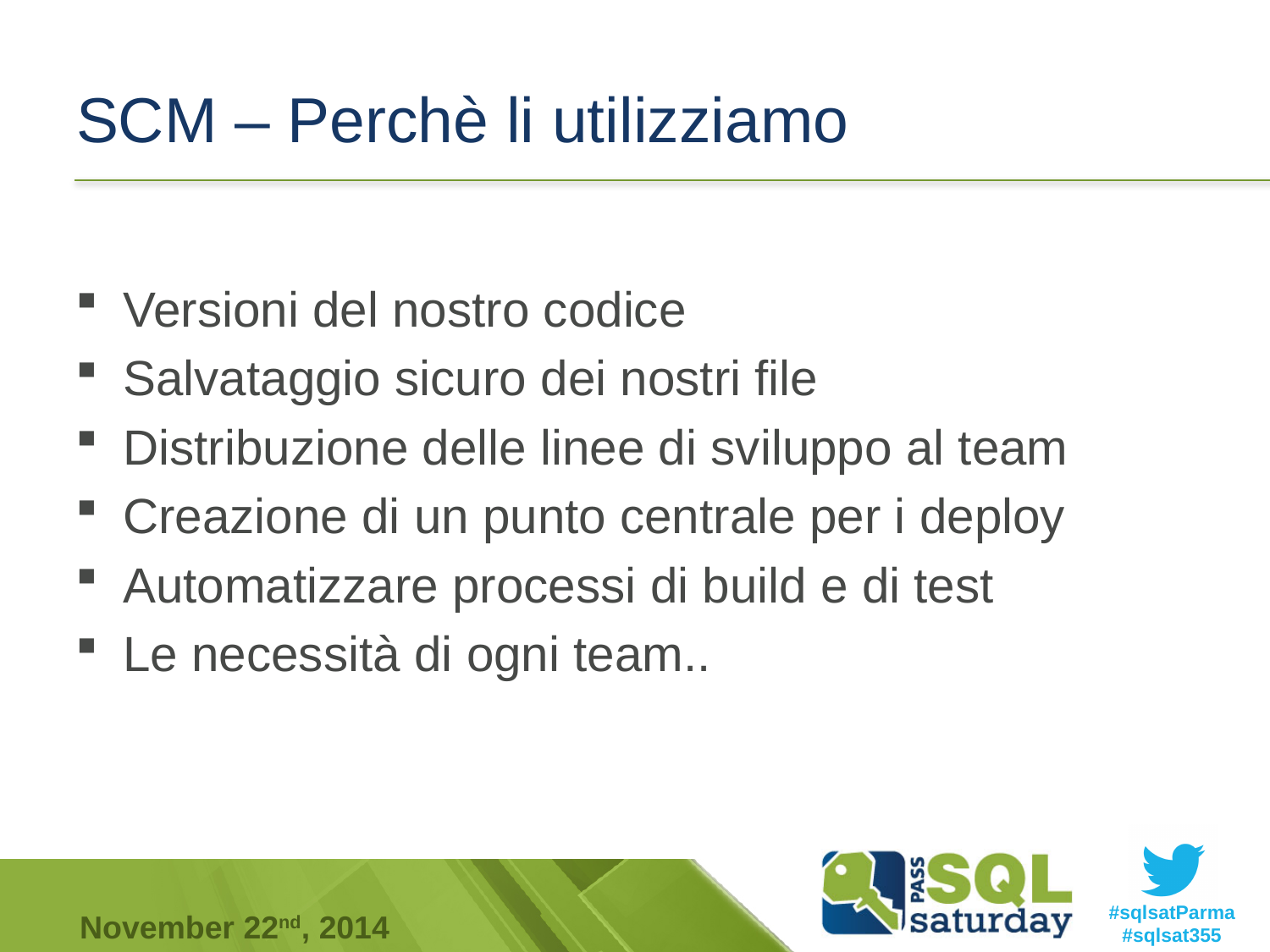

# SCM – Perchè li utilizziamo

Versioni del nostro codice
Salvataggio sicuro dei nostri file
Distribuzione delle linee di sviluppo al team
Creazione di un punto centrale per i deploy
Automatizzare processi di build e di test
Le necessità di ogni team..